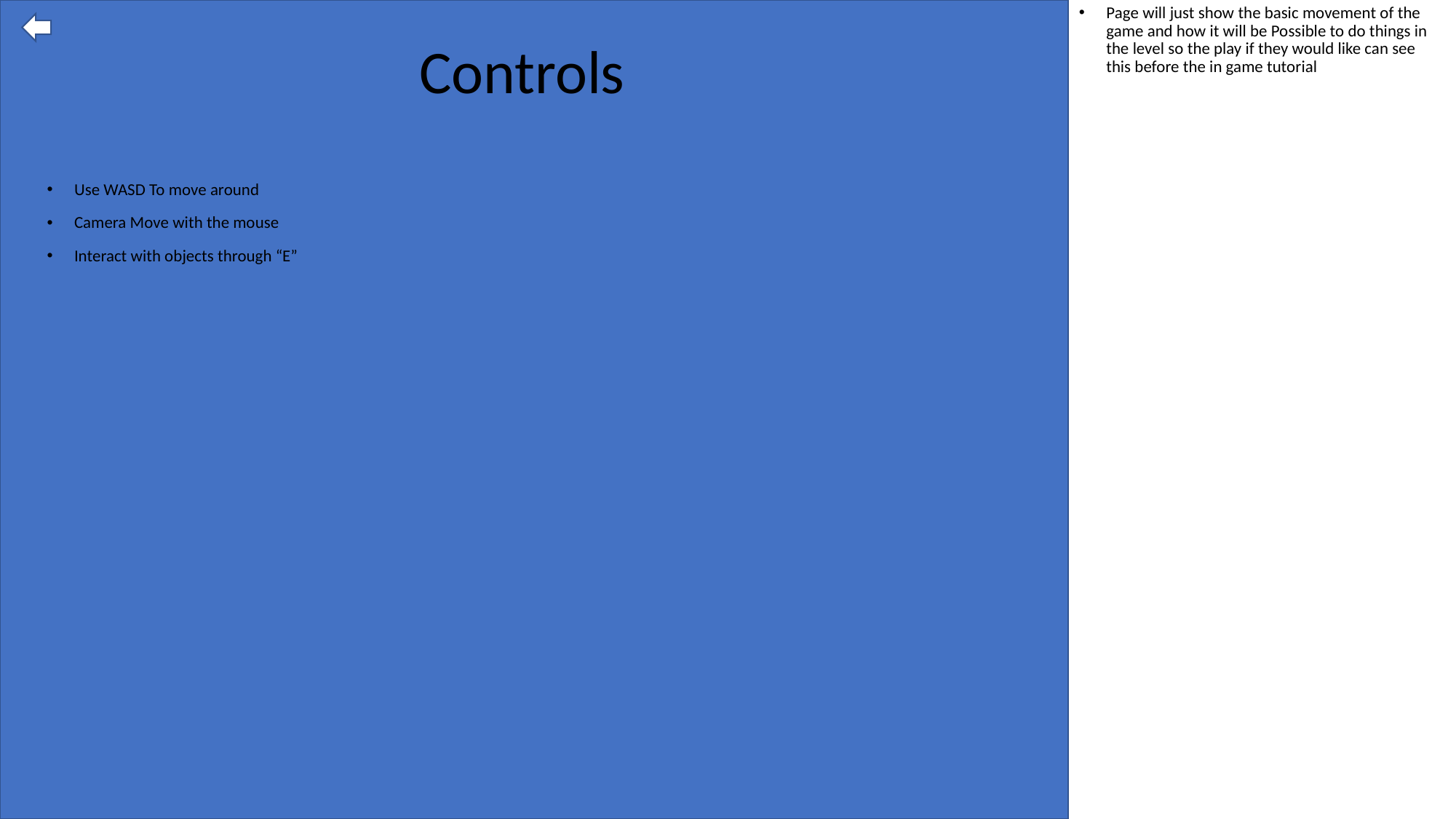

Page will just show the basic movement of the game and how it will be Possible to do things in the level so the play if they would like can see this before the in game tutorial

Controls
Use WASD To move around
Camera Move with the mouse
Interact with objects through “E”